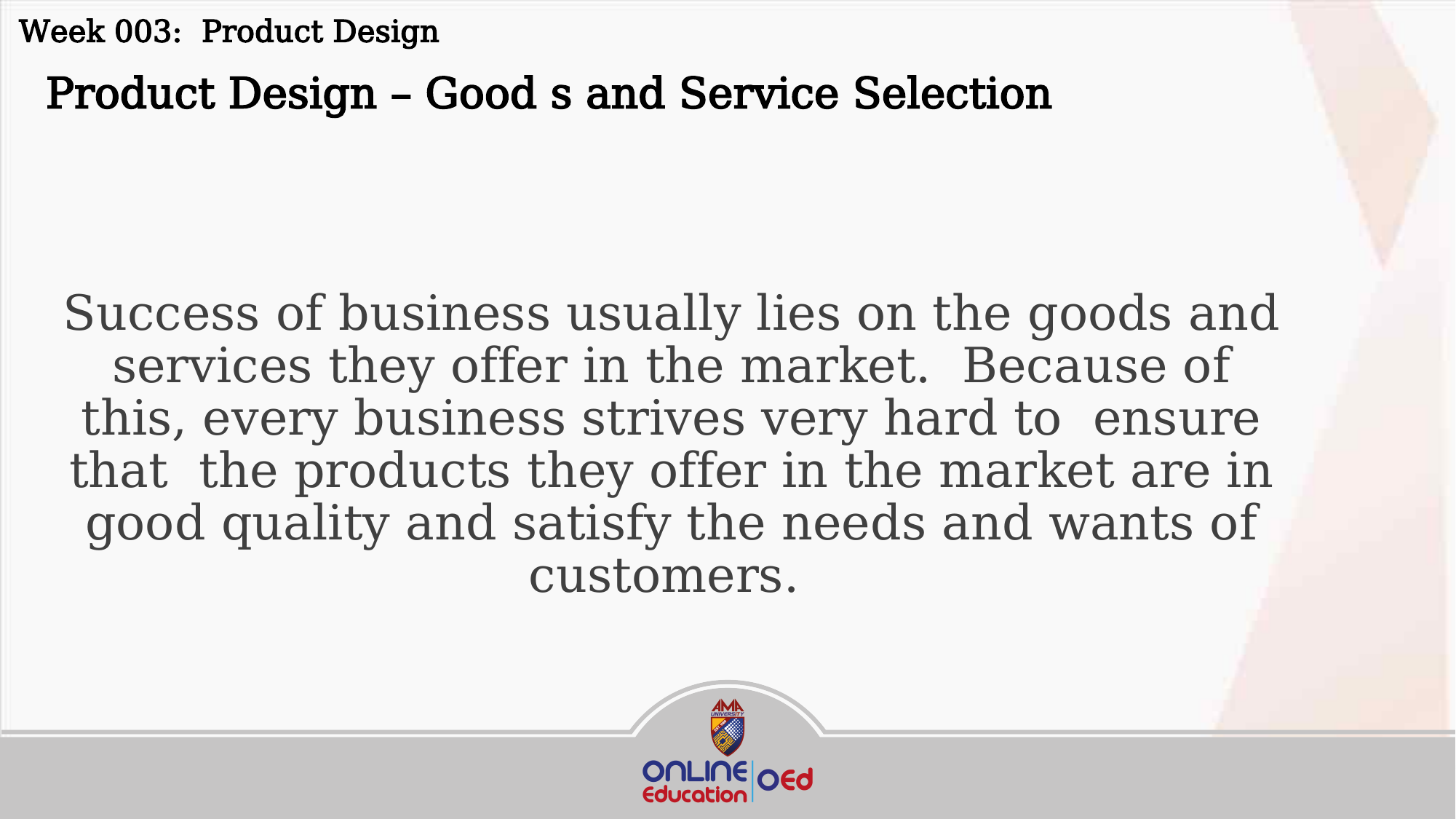

Week 003:  Product Design
  Product Design – Good s and Service Selection
Success of business usually lies on the goods and services they offer in the market.  Because of this, every business strives very hard to  ensure that  the products they offer in the market are in good quality and satisfy the needs and wants of customers.